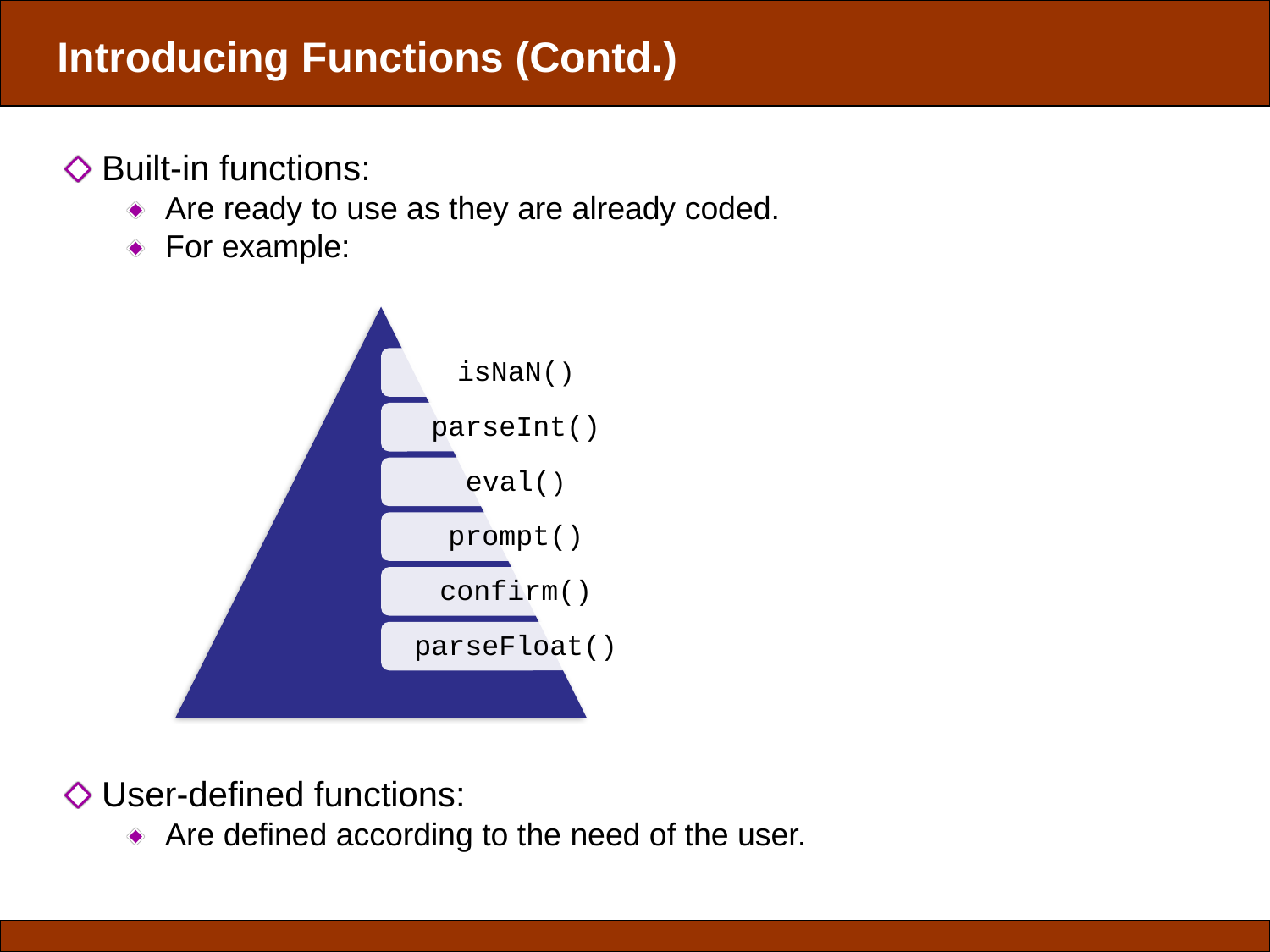

Introducing Functions (Contd.)
Built-in functions:
Are ready to use as they are already coded.
For example:

User-defined functions:
Are defined according to the need of the user.
isNaN()
parseInt()
eval()
prompt()
confirm()
parseFloat()
Slide ‹#› of 33